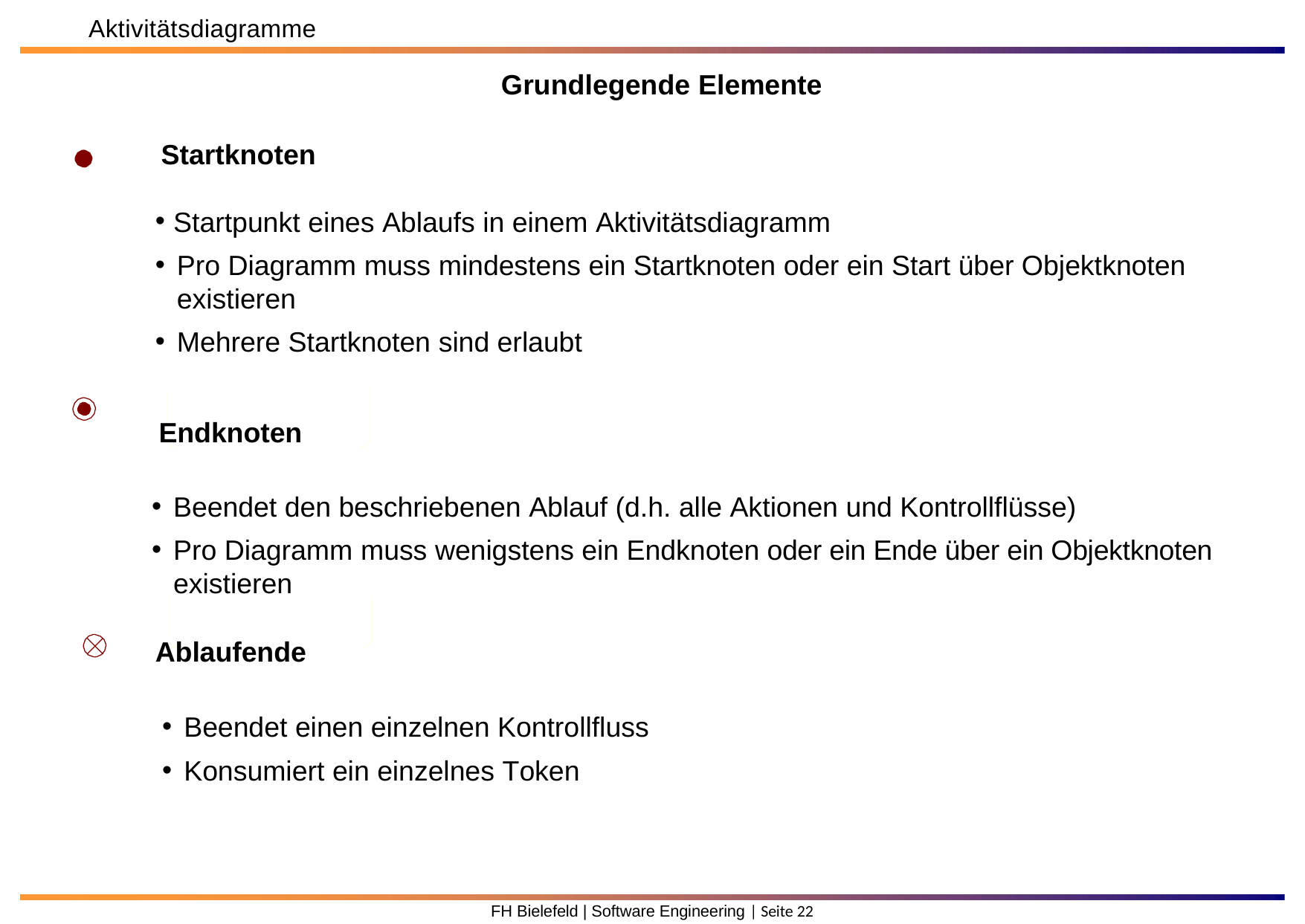

Aktivitätsdiagramme

Grundlegende Elemente
Startknoten

Startpunkt eines Ablaufs in einem Aktivitätsdiagramm
Pro Diagramm muss mindestens ein Startknoten oder ein Start über Objektknoten existieren
Mehrere Startknoten sind erlaubt

Endknoten

Beendet den beschriebenen Ablauf (d.h. alle Aktionen und Kontrollflüsse)
Pro Diagramm muss wenigstens ein Endknoten oder ein Ende über ein Objektknoten existieren

Ablaufende

Beendet einen einzelnen Kontrollfluss
Konsumiert ein einzelnes Token